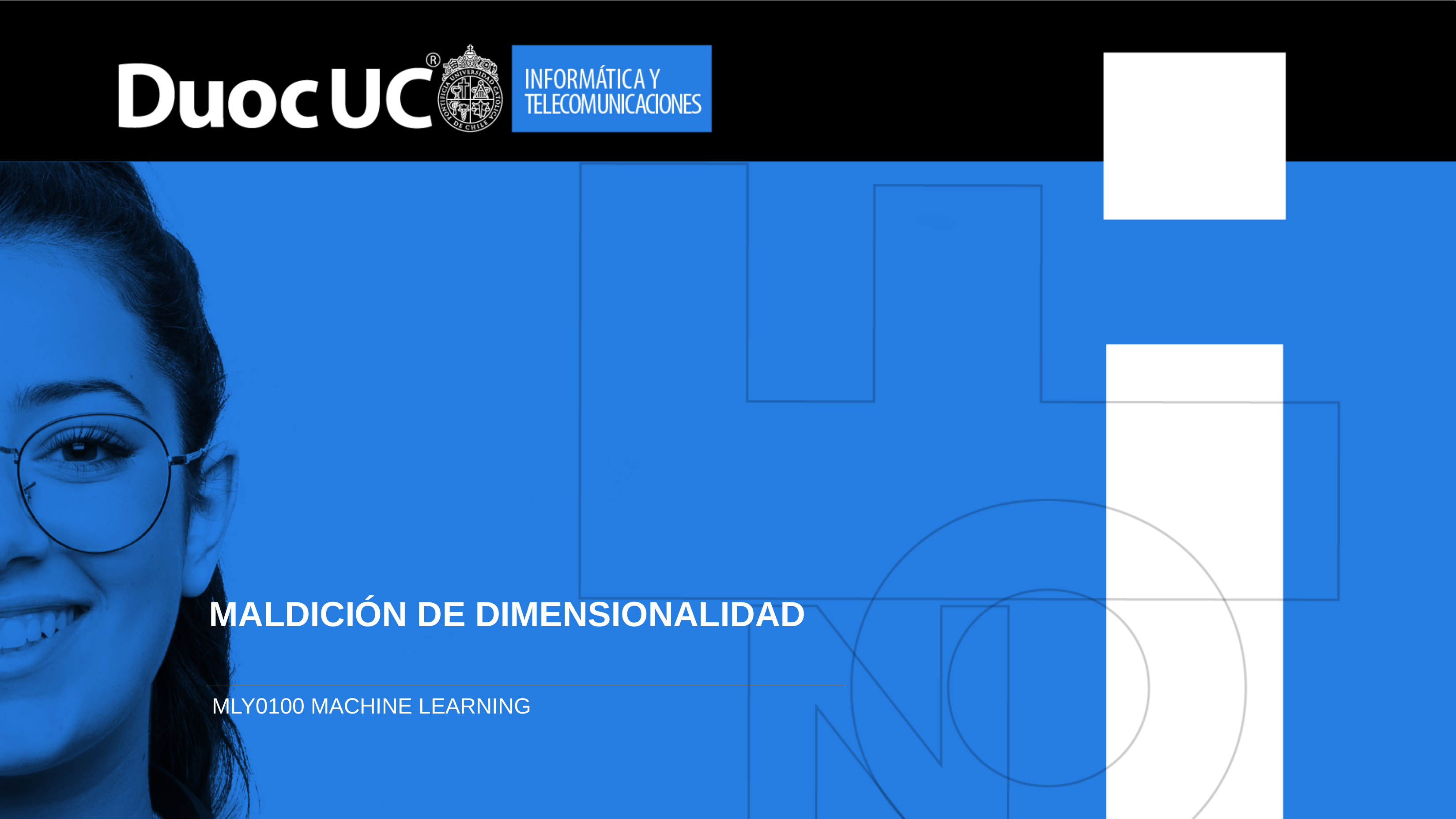

# MALDICIÓN DE DIMENSIONALIDAD
MLY0100 MACHINE LEARNING